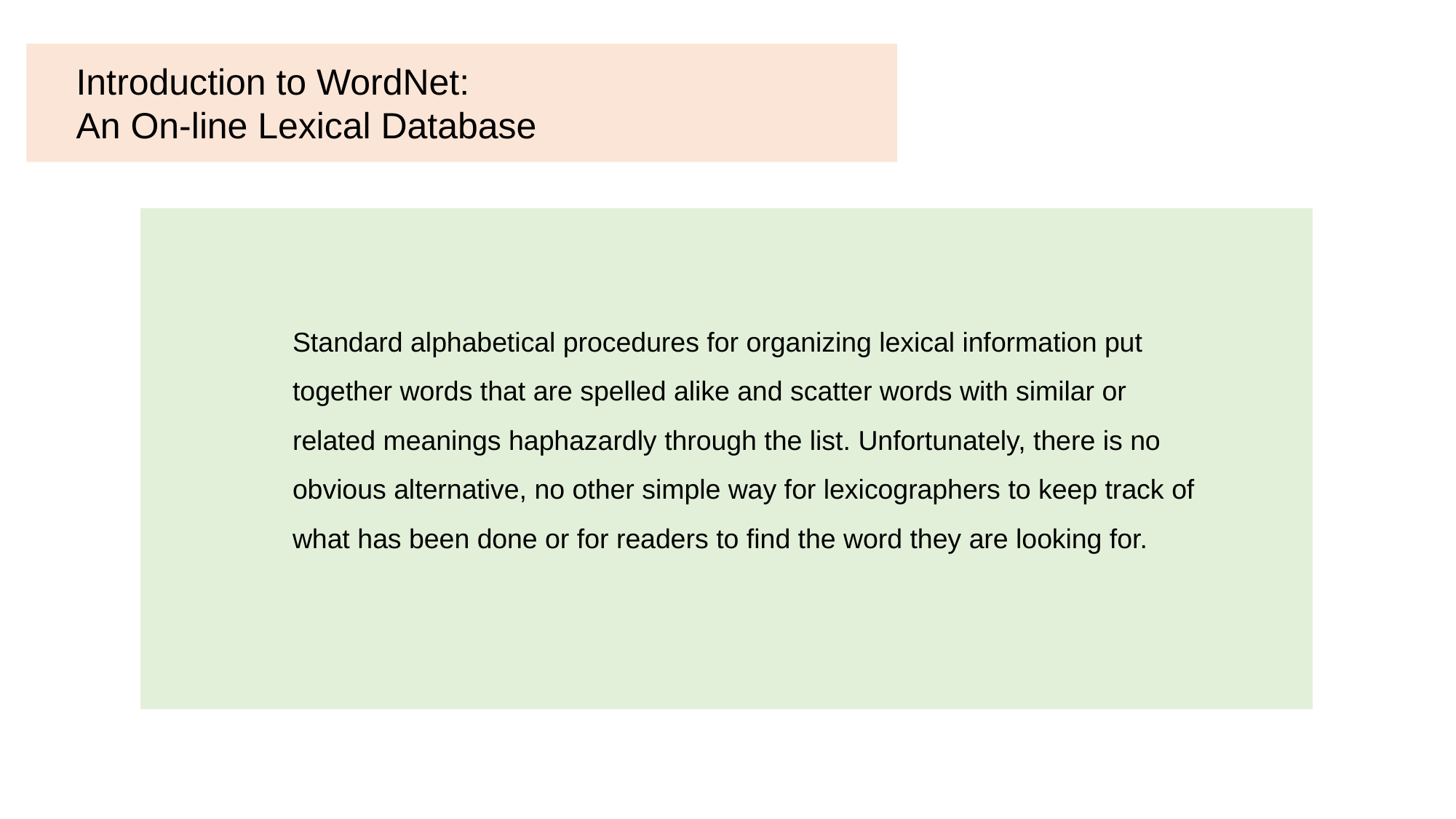

Introduction to WordNet:
An On-line Lexical Database

Standard alphabetical procedures for organizing lexical information put together words that are spelled alike and scatter words with similar or related meanings haphazardly through the list. Unfortunately, there is no obvious alternative, no other simple way for lexicographers to keep track of what has been done or for readers to find the word they are looking for.